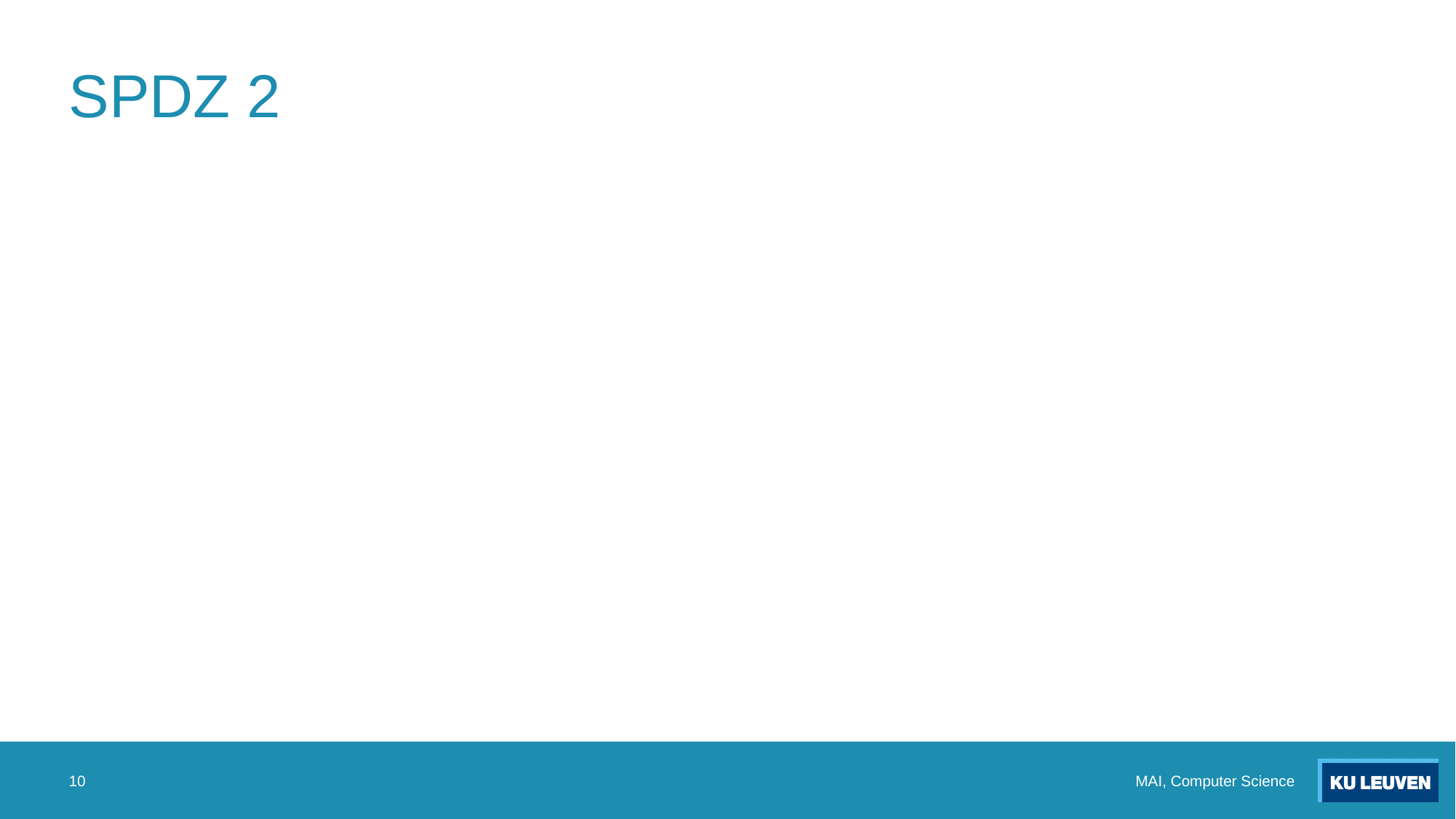

# SPDZ 2

10
MAI, Computer Science